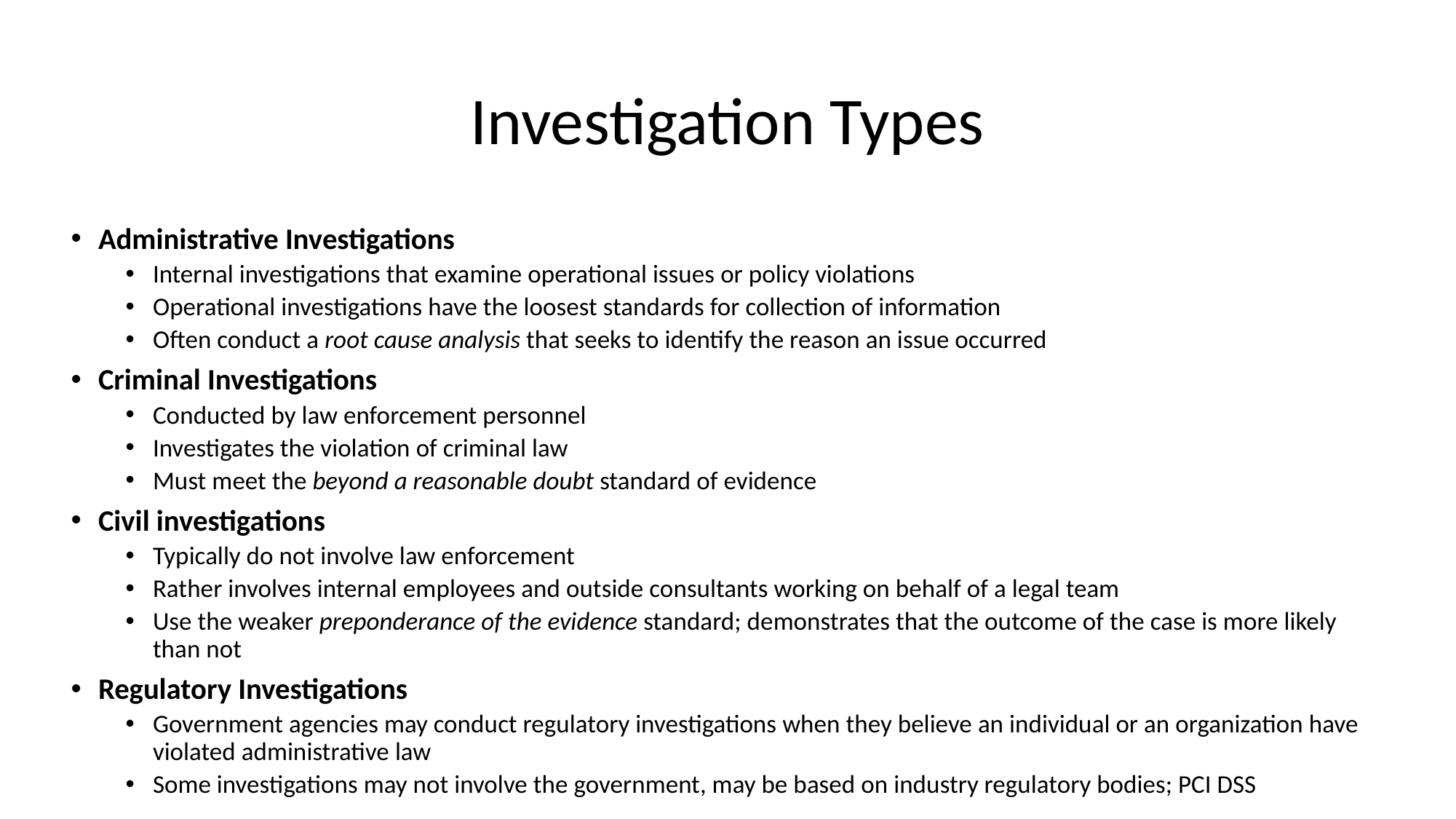

# Investigation Types
Administrative Investigations
Internal investigations that examine operational issues or policy violations
Operational investigations have the loosest standards for collection of information
Often conduct a root cause analysis that seeks to identify the reason an issue occurred
Criminal Investigations
Conducted by law enforcement personnel
Investigates the violation of criminal law
Must meet the beyond a reasonable doubt standard of evidence
Civil investigations
Typically do not involve law enforcement
Rather involves internal employees and outside consultants working on behalf of a legal team
Use the weaker preponderance of the evidence standard; demonstrates that the outcome of the case is more likely than not
Regulatory Investigations
Government agencies may conduct regulatory investigations when they believe an individual or an organization have violated administrative law
Some investigations may not involve the government, may be based on industry regulatory bodies; PCI DSS